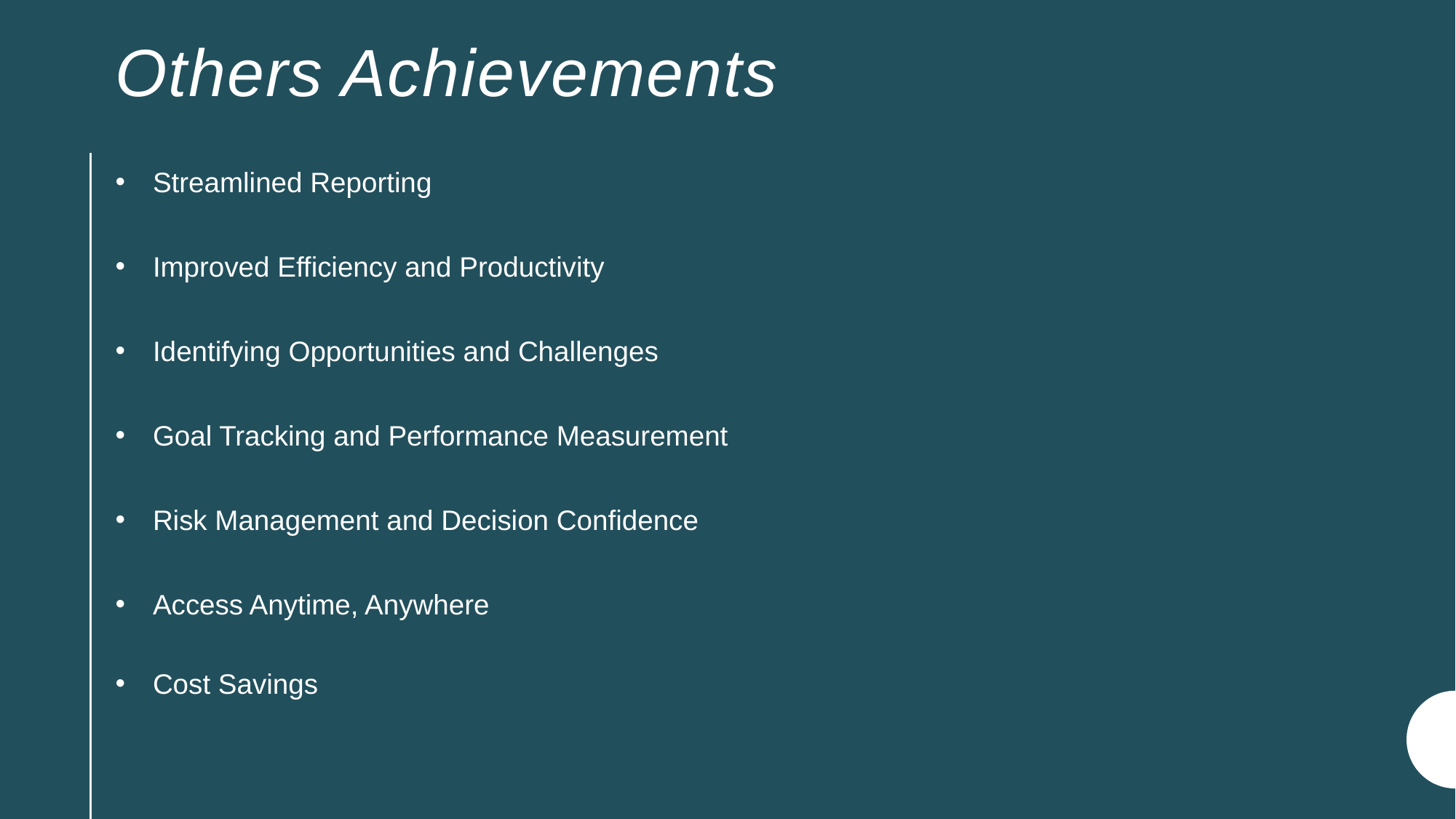

# Others Achievements
Streamlined Reporting

Improved Efficiency and Productivity

Identifying Opportunities and Challenges

Goal Tracking and Performance Measurement

Risk Management and Decision Confidence

Access Anytime, Anywhere

Cost Savings